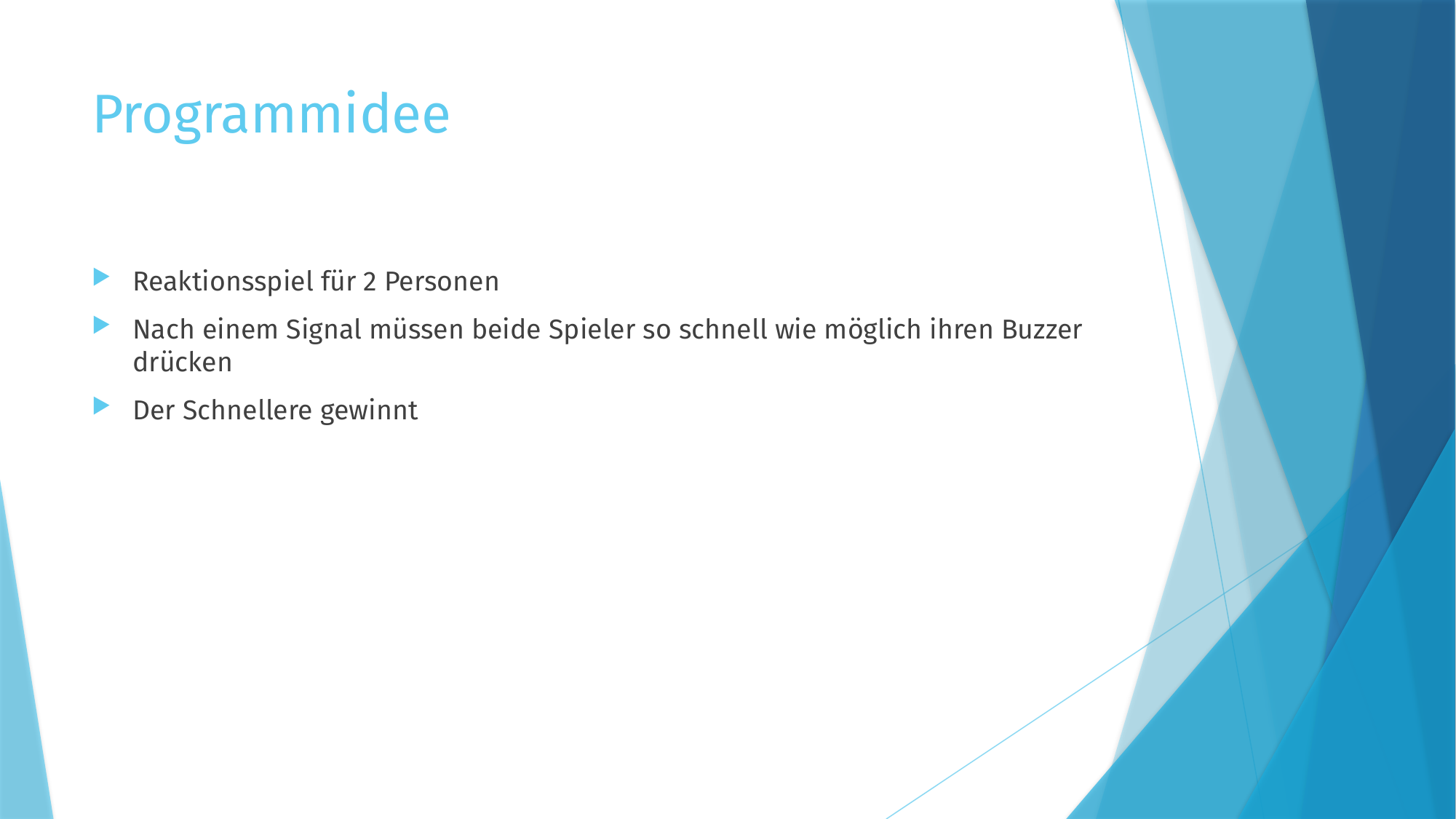

# Programmidee
Reaktionsspiel für 2 Personen
Nach einem Signal müssen beide Spieler so schnell wie möglich ihren Buzzer drücken
Der Schnellere gewinnt